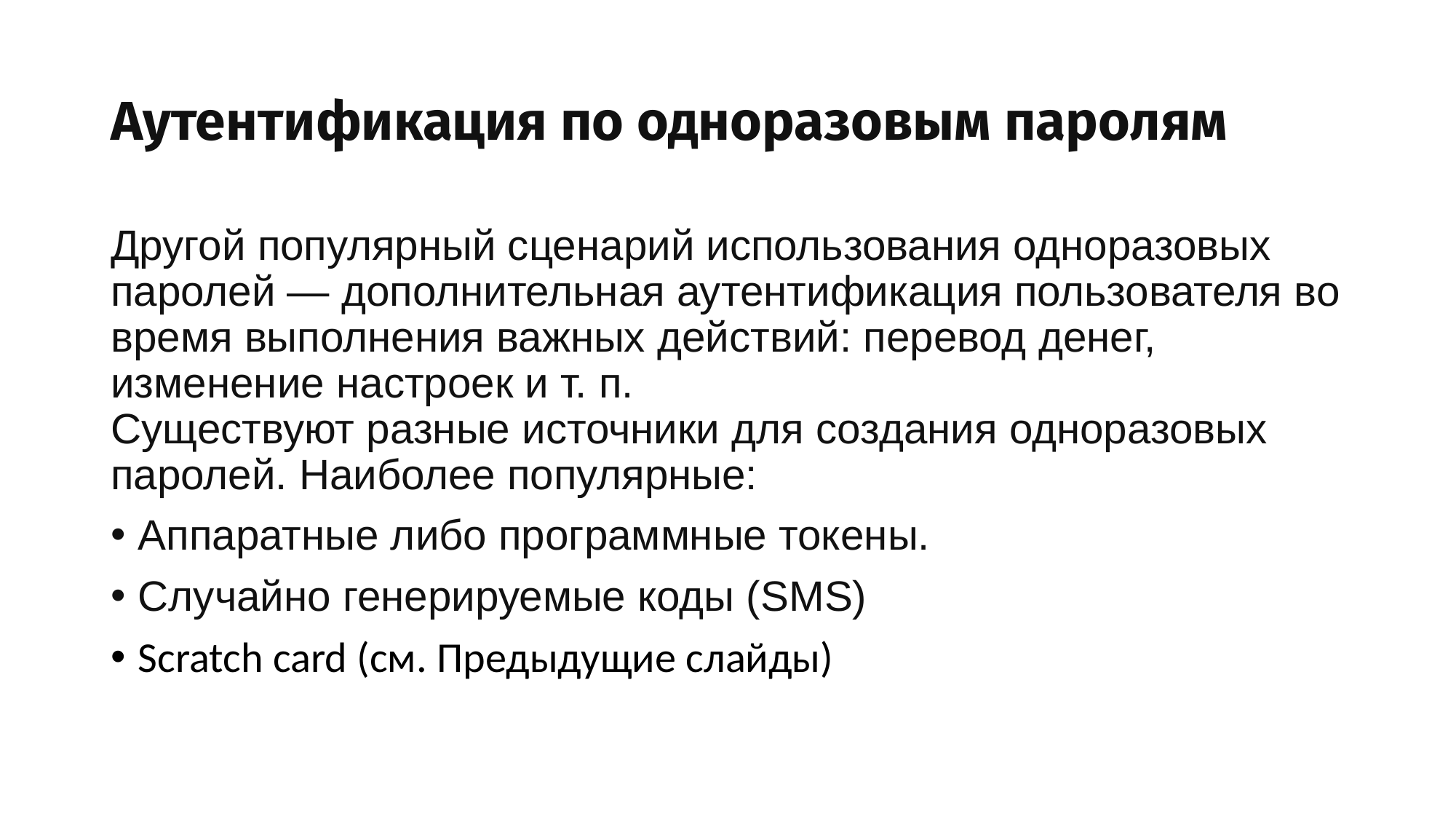

# Аутентификация по одноразовым паролям
Другой популярный сценарий использования одноразовых паролей — дополнительная аутентификация пользователя во время выполнения важных действий: перевод денег, изменение настроек и т. п.
Существуют разные источники для создания одноразовых паролей. Наиболее популярные:
Аппаратные либо программные токены.
Случайно генерируемые коды (SMS)
Scratch card (см. Предыдущие слайды)